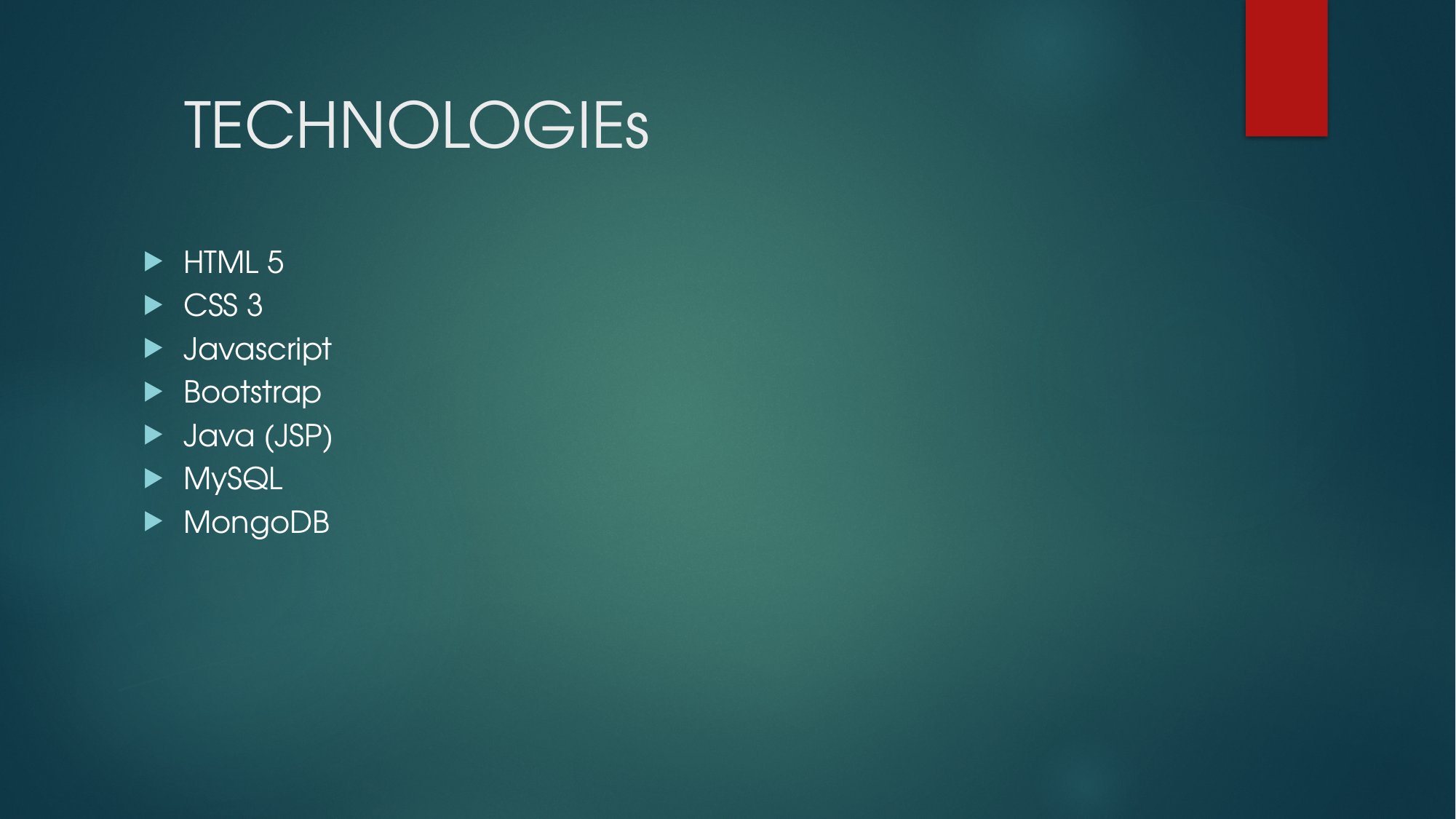

# TECHNOLOGIEs
HTML 5
CSS 3
Javascript
Bootstrap
Java (JSP)
MySQL
MongoDB